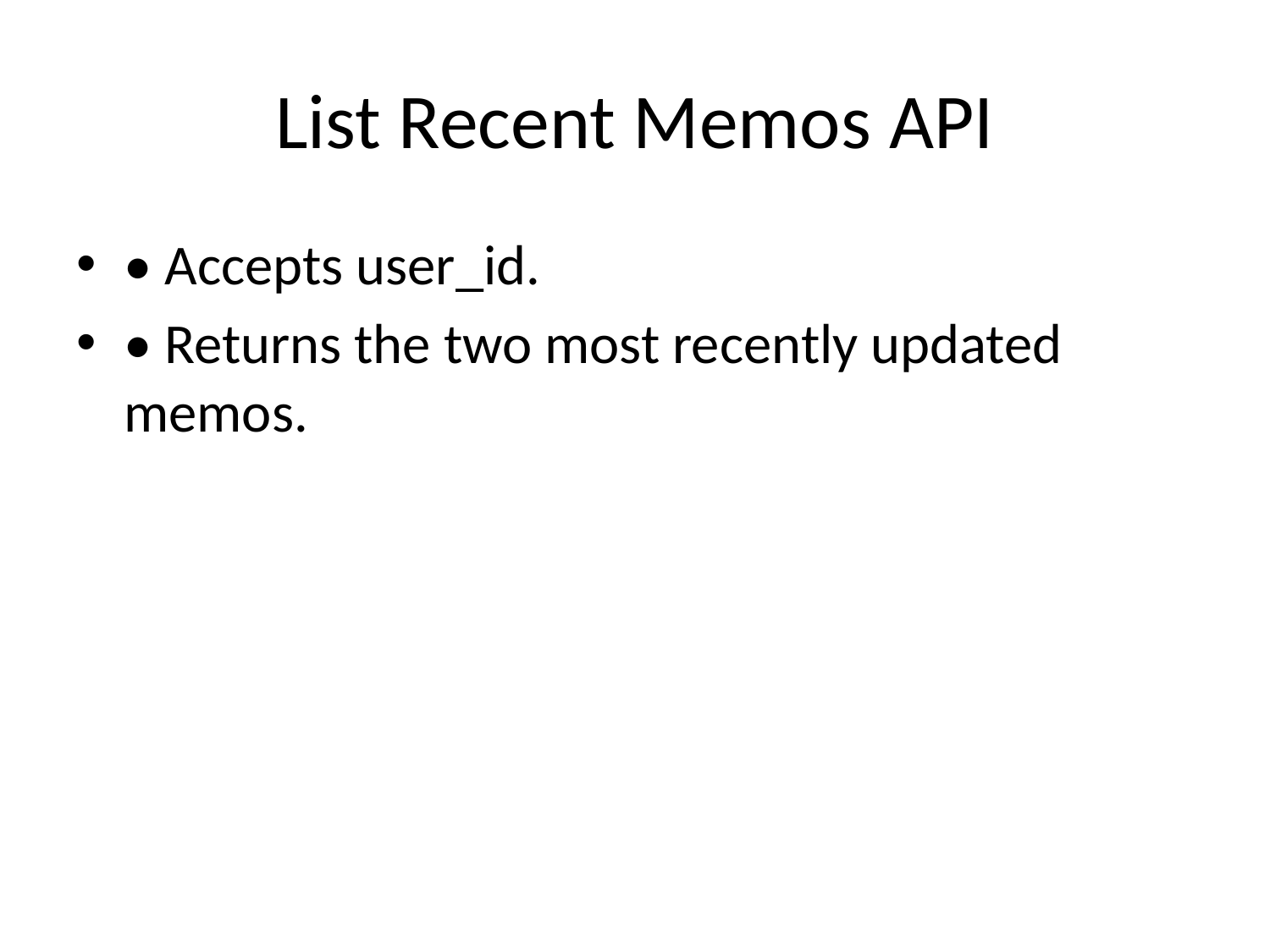

# List Recent Memos API
• Accepts user_id.
• Returns the two most recently updated memos.